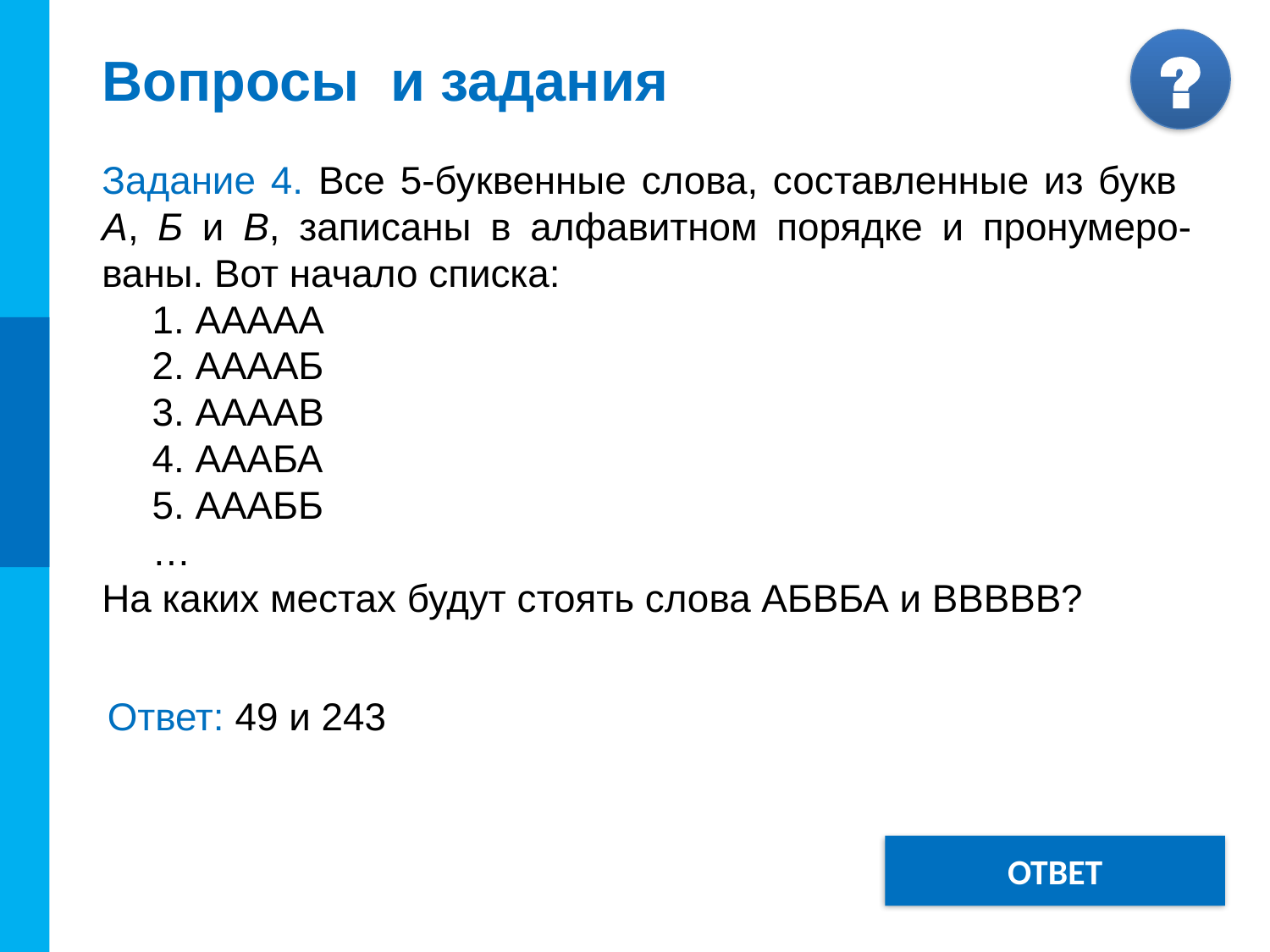

# Вопросы  и задания
Задание 4. Все 5-буквенные слова, составленные из букв
А, Б и В, записаны в алфавитном порядке и пронумеро-ваны. Вот начало списка:
1. ААААА
2. ААААБ
3. ААААВ
4. АААБА
5. АААББ
…
На каких местах будут стоять слова АБВБА и ВВВВВ?
Ответ: 49 и 243
ОТВЕТ